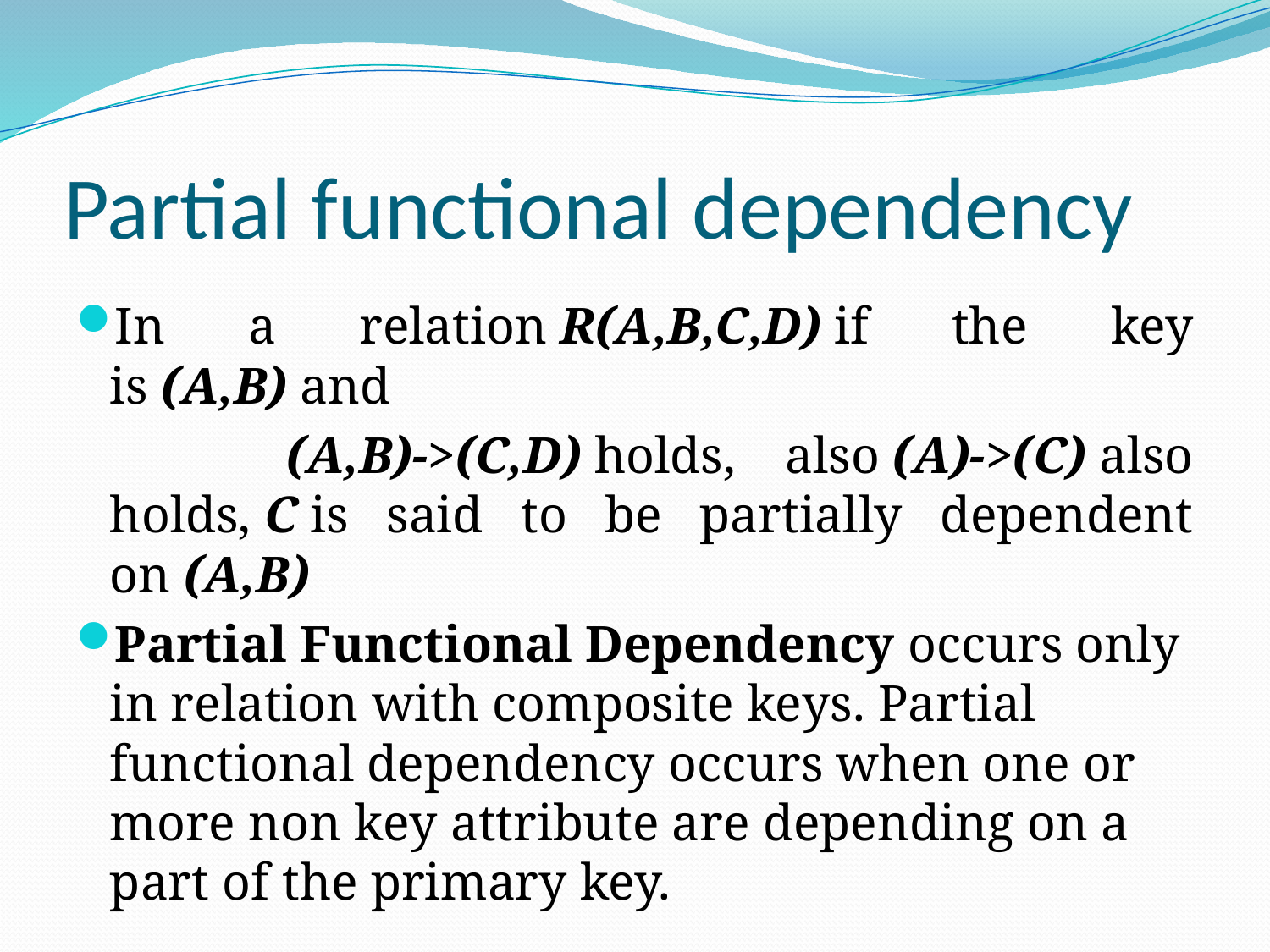

# Partial functional dependency

In a relation R(A,B,C,D) if the key is (A,B) and
     (A,B)->(C,D) holds, also (A)->(C) also holds, C is said to be partially dependent on (A,B)
Partial Functional Dependency occurs only in relation with composite keys. Partial functional dependency occurs when one or more non key attribute are depending on a part of the primary key.